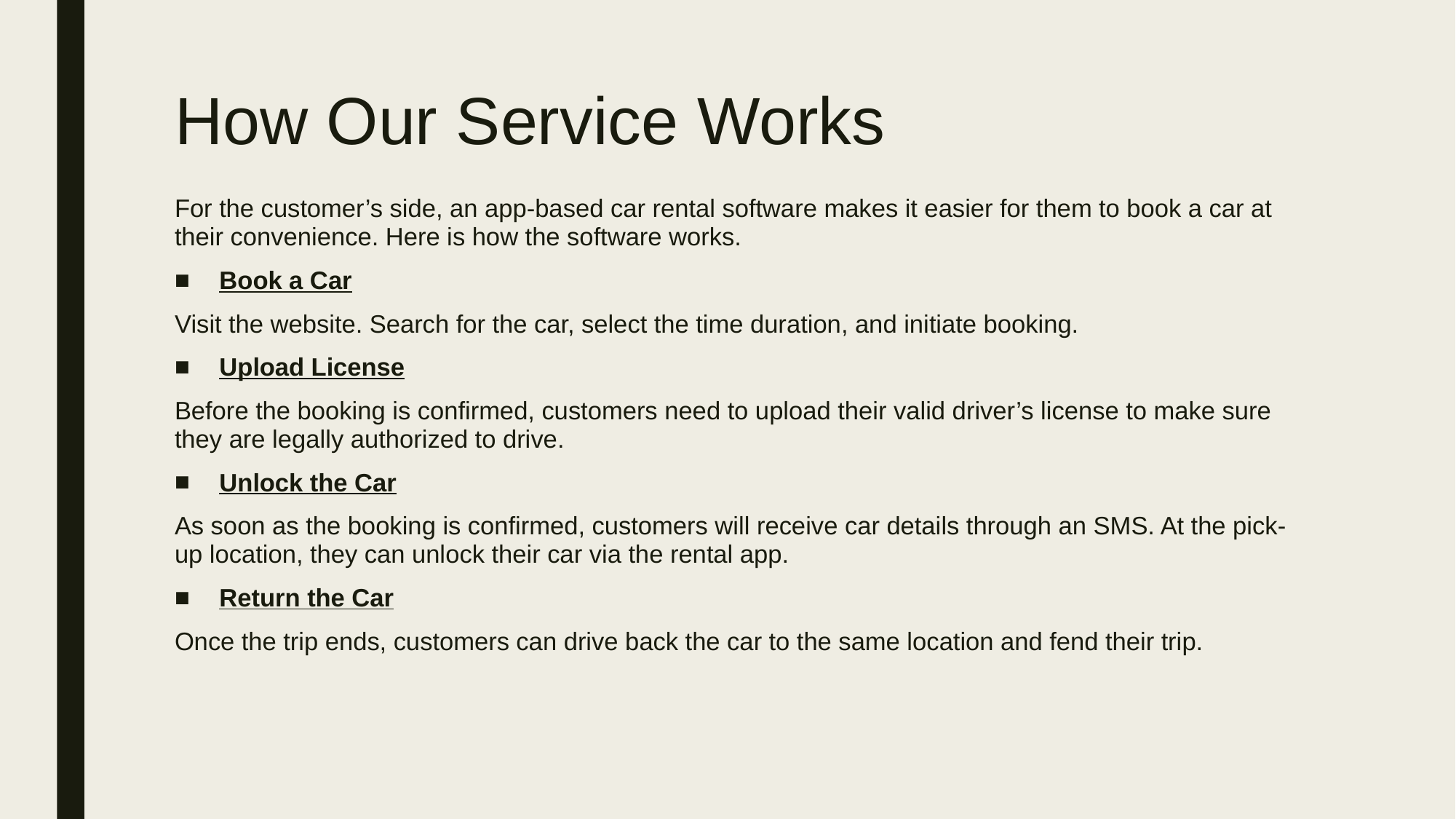

# How Our Service Works
For the customer’s side, an app-based car rental software makes it easier for them to book a car at their convenience. Here is how the software works.
Book a Car
Visit the website. Search for the car, select the time duration, and initiate booking.
Upload License
Before the booking is confirmed, customers need to upload their valid driver’s license to make sure they are legally authorized to drive.
Unlock the Car
As soon as the booking is confirmed, customers will receive car details through an SMS. At the pick-up location, they can unlock their car via the rental app.
Return the Car
Once the trip ends, customers can drive back the car to the same location and fend their trip.